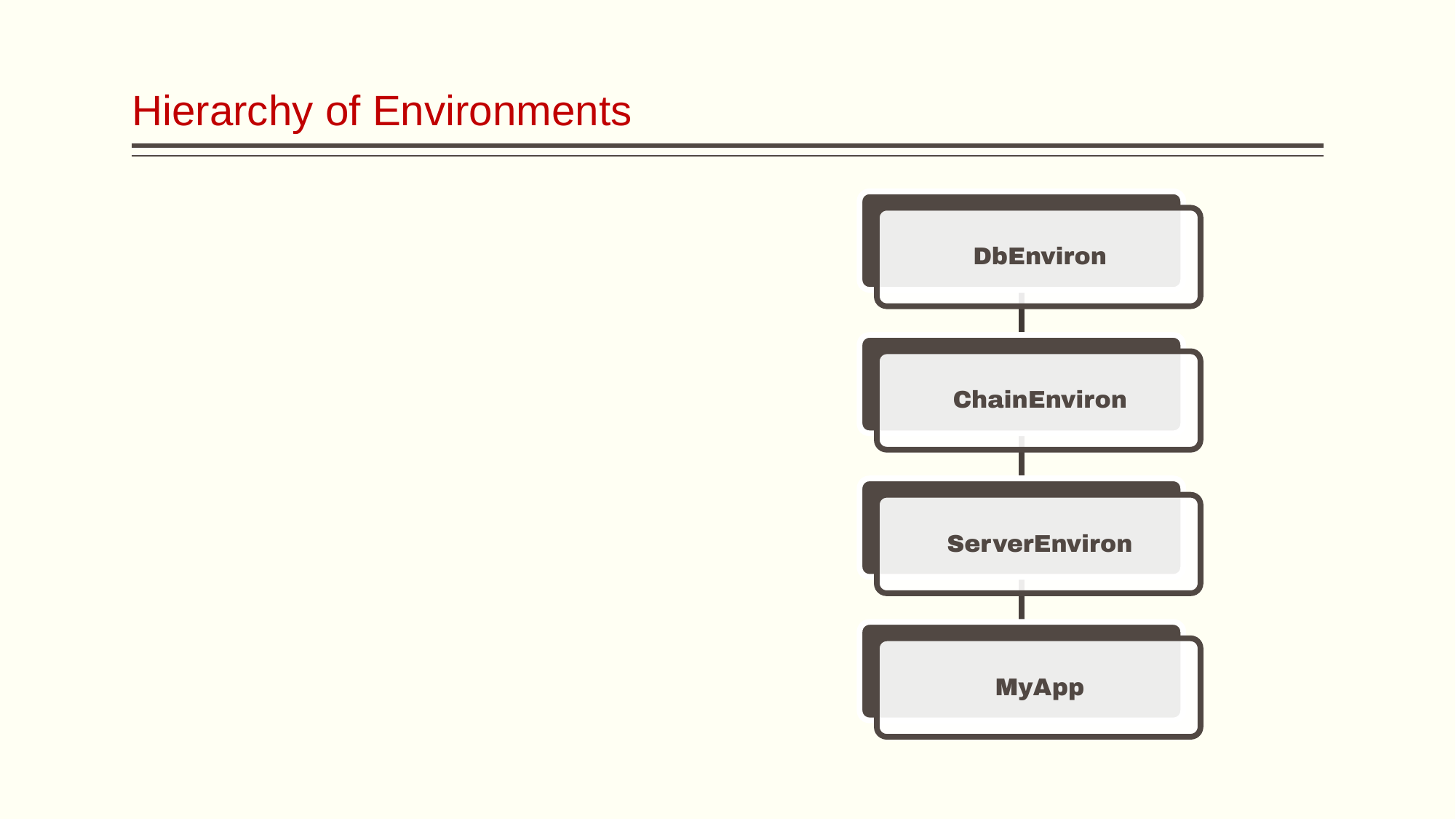

# Hierarchy of Environments

DbEnviron
ChainEnviron
ServerEnviron
MyApp